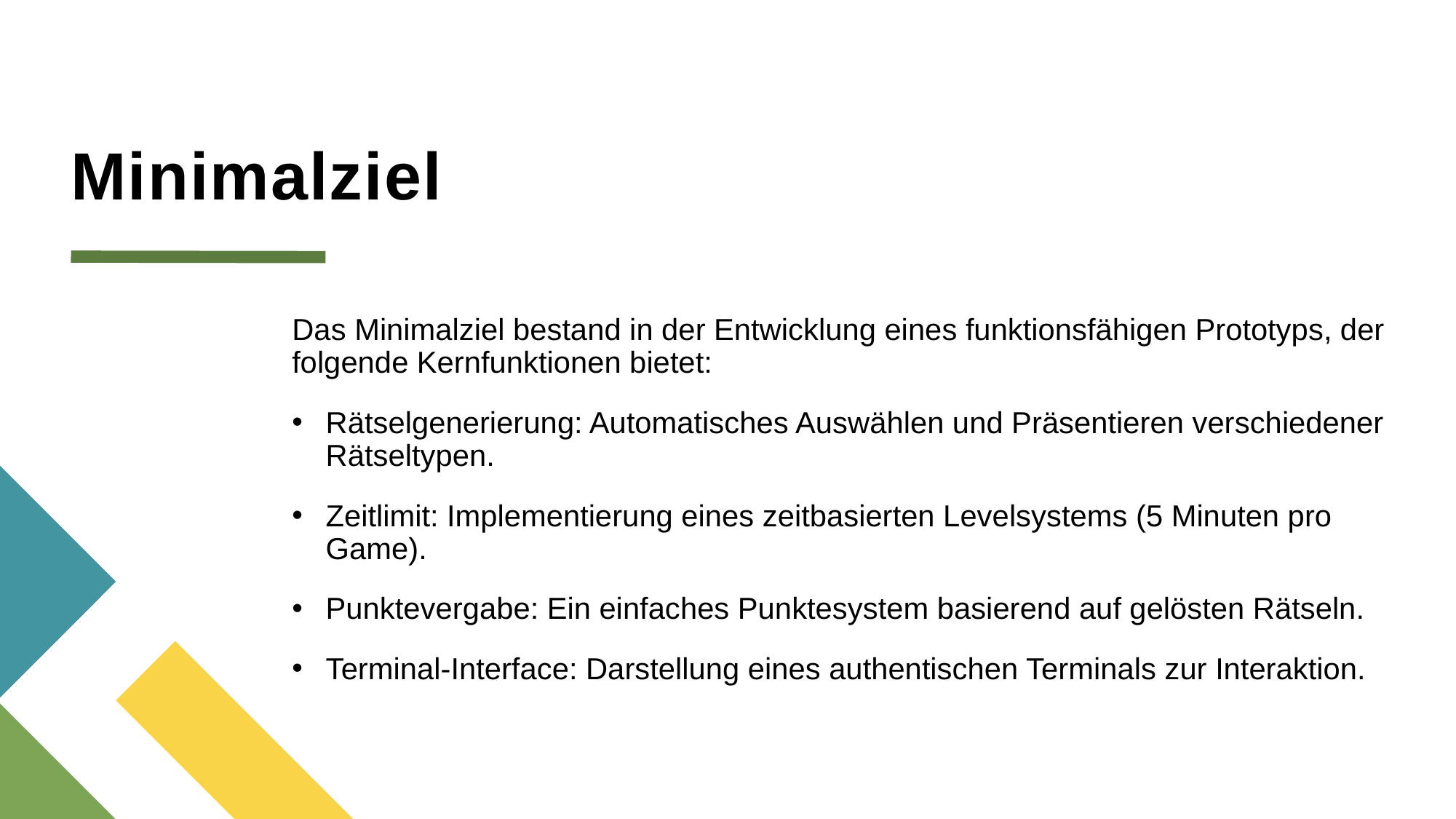

# Minimalziel
Das Minimalziel bestand in der Entwicklung eines funktionsfähigen Prototyps, der folgende Kernfunktionen bietet:
Rätselgenerierung: Automatisches Auswählen und Präsentieren verschiedener Rätseltypen.
Zeitlimit: Implementierung eines zeitbasierten Levelsystems (5 Minuten pro Game).
Punktevergabe: Ein einfaches Punktesystem basierend auf gelösten Rätseln.
Terminal-Interface: Darstellung eines authentischen Terminals zur Interaktion.